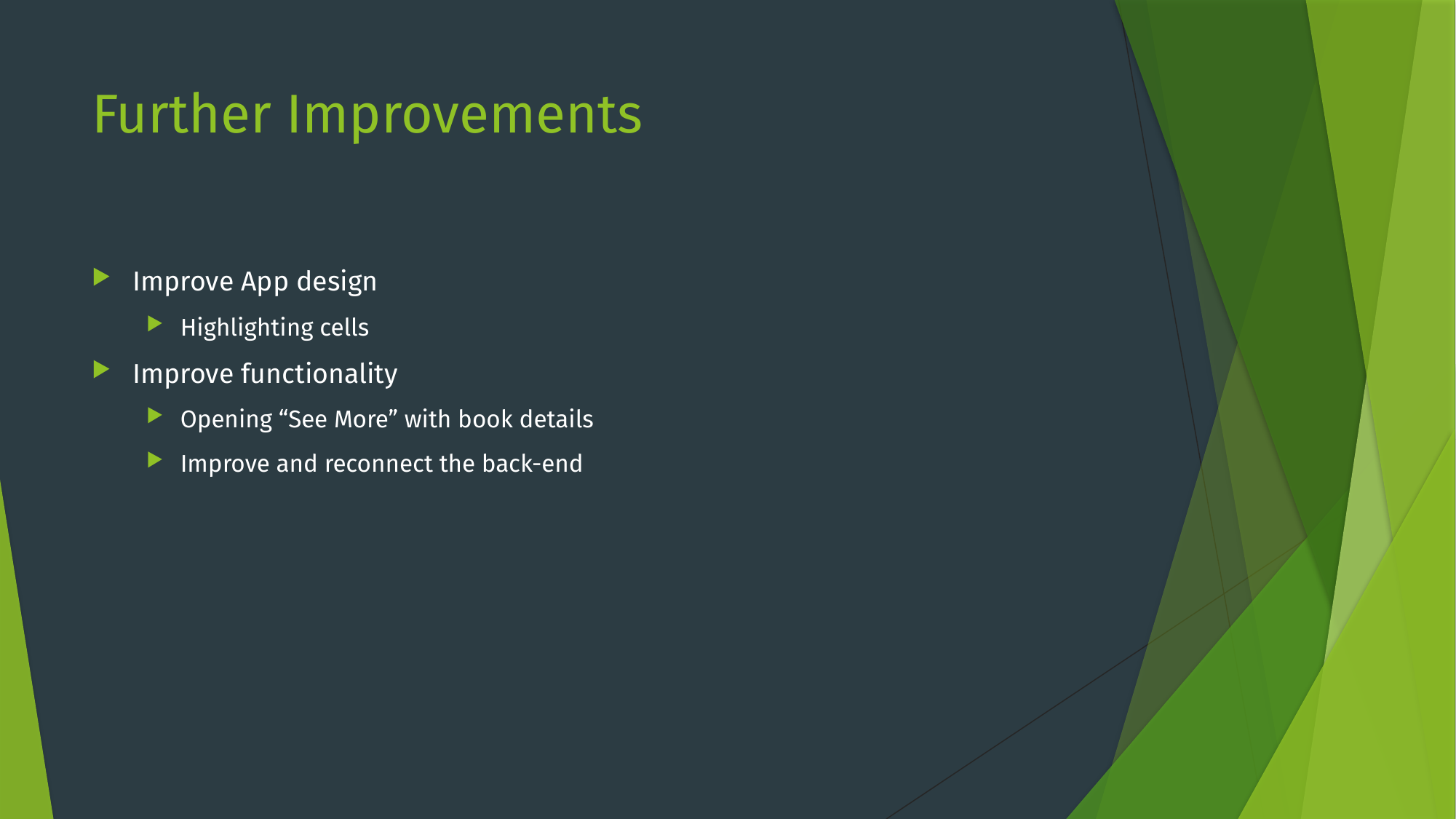

# Further Improvements
Improve App design
Highlighting cells
Improve functionality
Opening “See More” with book details
Improve and reconnect the back-end